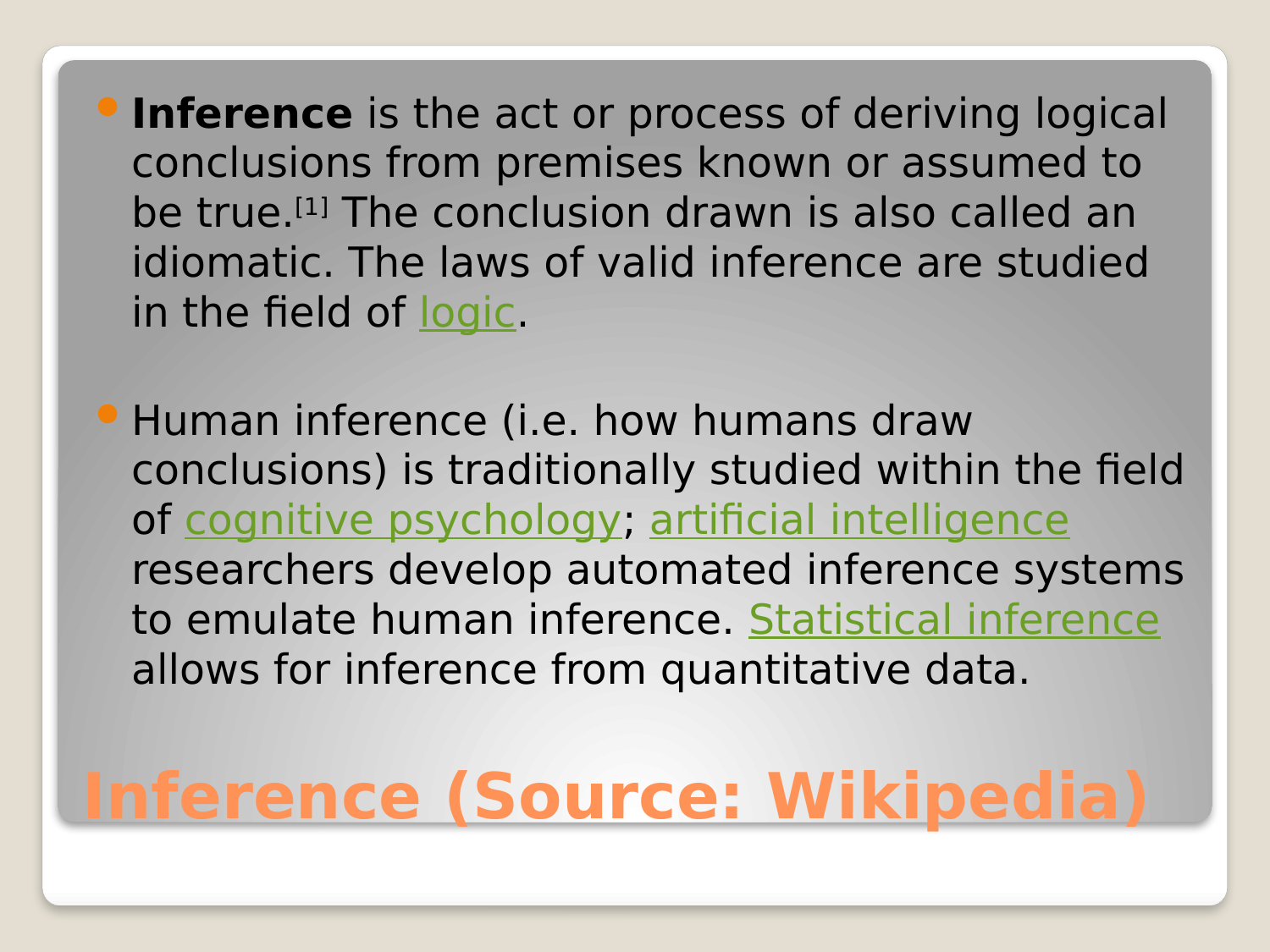

Inference is the act or process of deriving logical conclusions from premises known or assumed to be true.[1] The conclusion drawn is also called an idiomatic. The laws of valid inference are studied in the field of logic.

Human inference (i.e. how humans draw conclusions) is traditionally studied within the field of cognitive psychology; artificial intelligence researchers develop automated inference systems to emulate human inference. Statistical inference allows for inference from quantitative data.

# Inference (Source: Wikipedia)